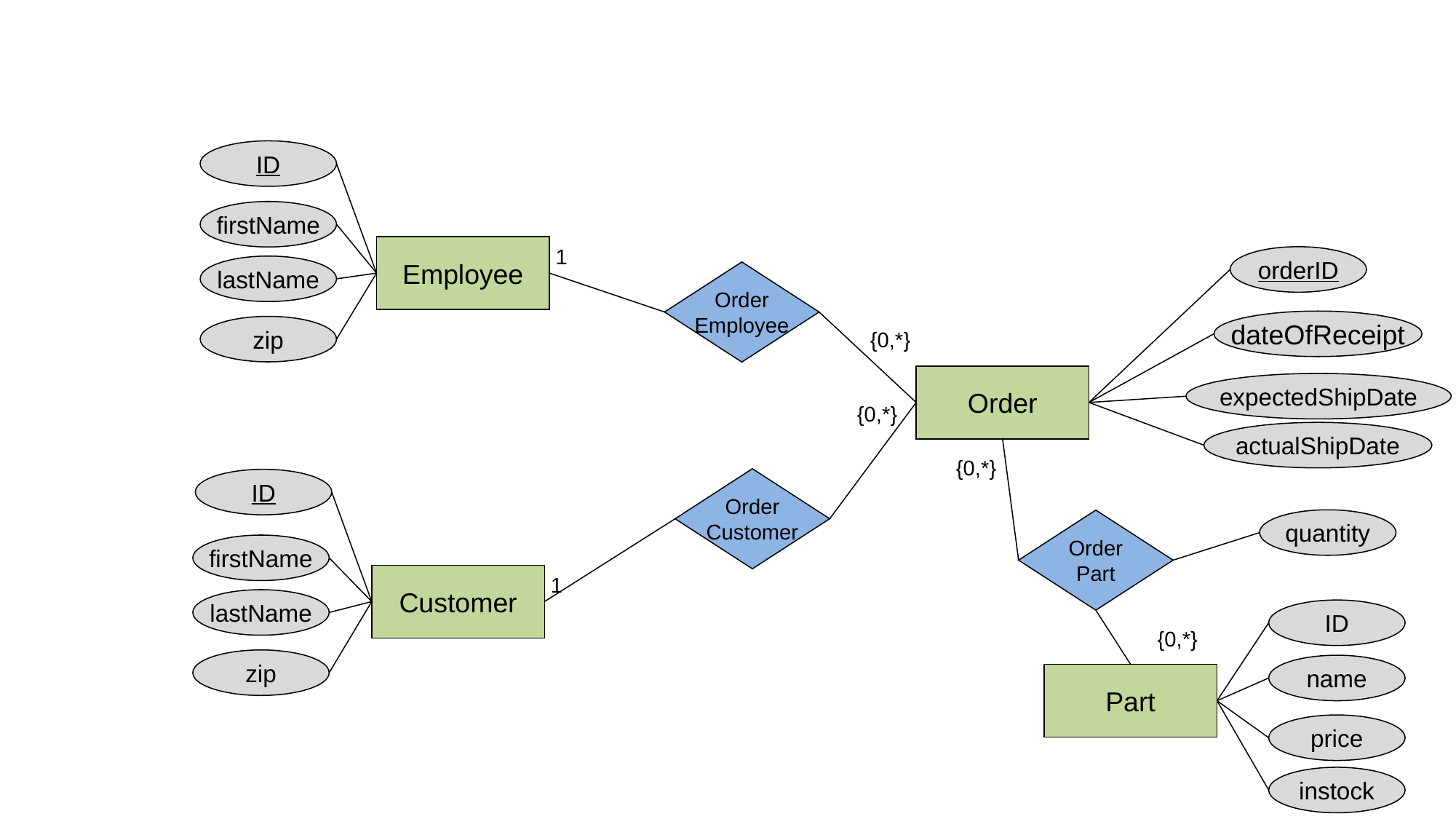

ID
firstName
Employee
1
orderID
lastName
zip
{0,*}
Order
Order
Customer
Order
Employee
dateOfReceipt
expectedShipDate
{0,*}
actualShipDate
{0,*}
ID
quantity
Order
Part
firstName
Customer
1
lastName
ID
{0,*}
zip
name
Part
price
instock